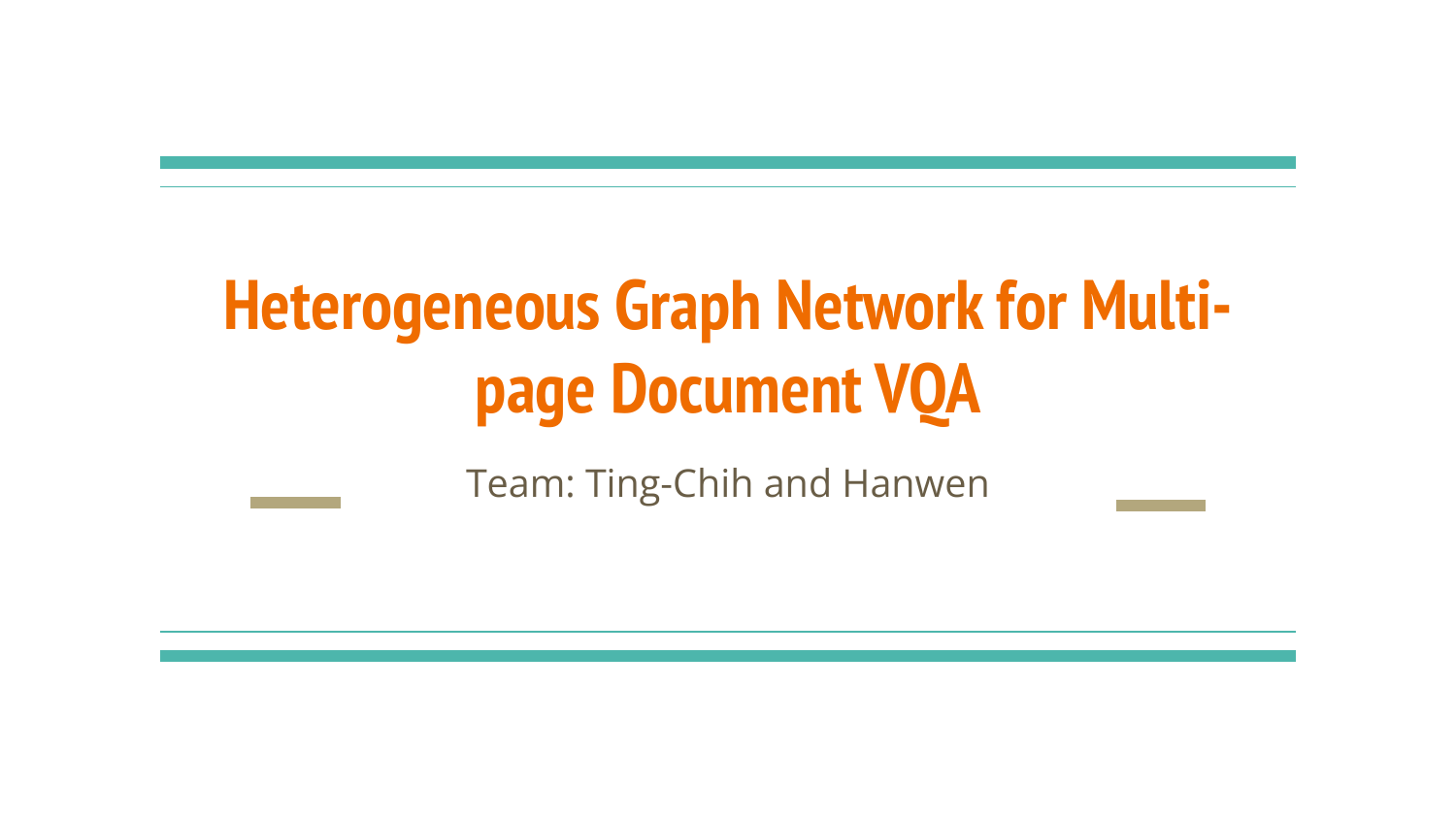

# Heterogeneous Graph Network for Multi-page Document VQA
Team: Ting-Chih and Hanwen